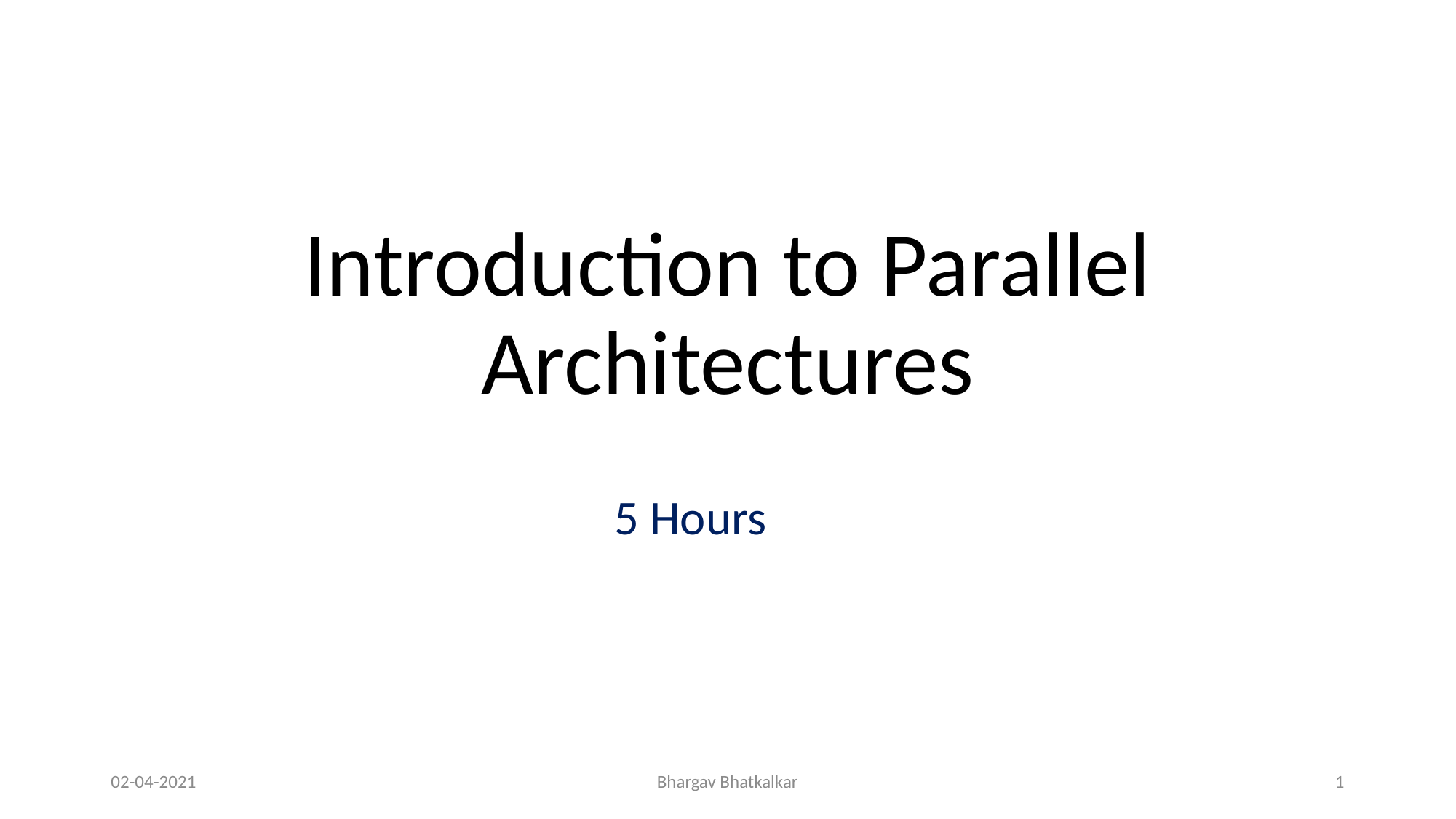

# Introduction to Parallel Architectures
5 Hours
02-04-2021
Bhargav Bhatkalkar
1